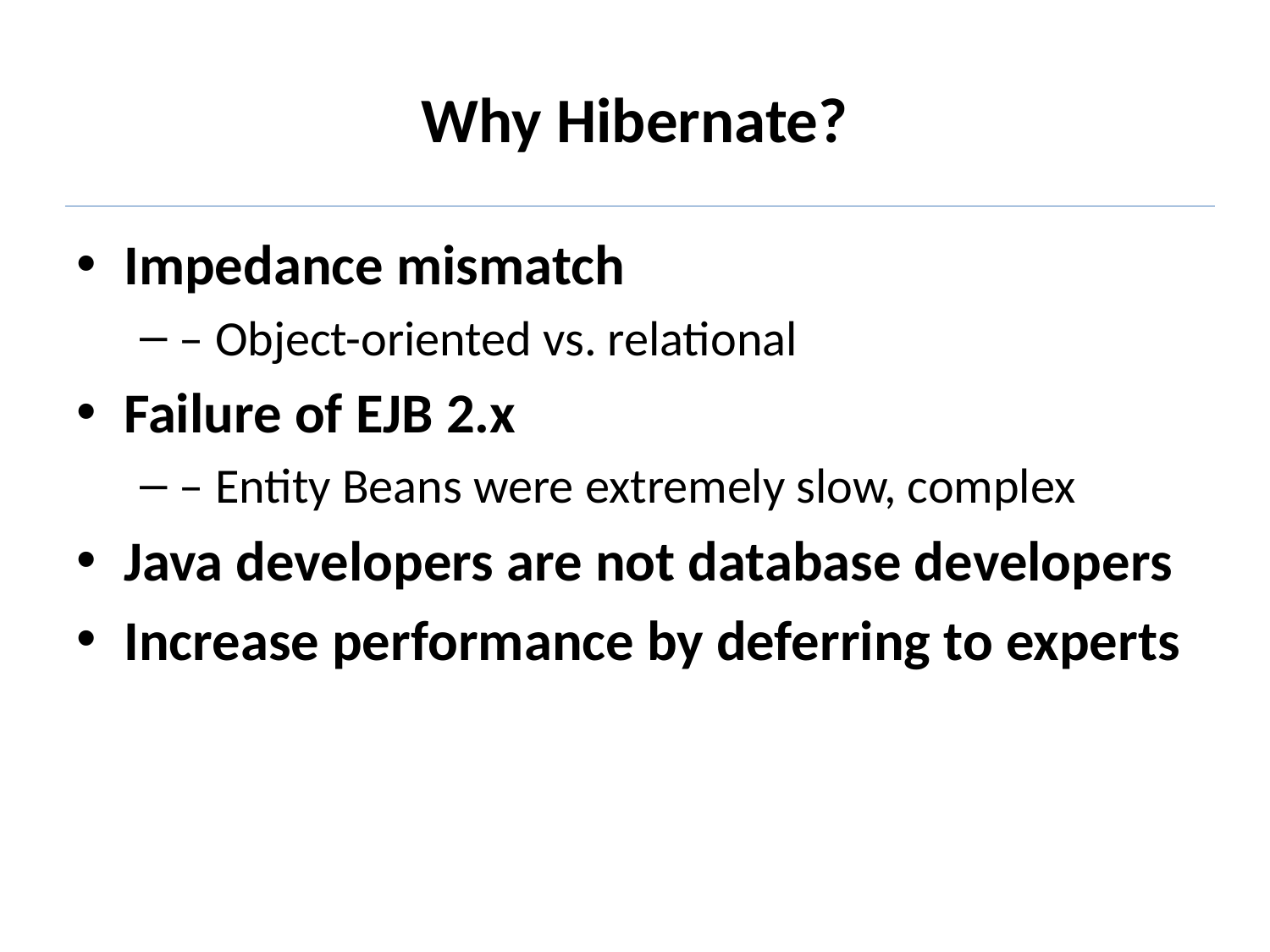

# Why Hibernate?
Impedance mismatch
– Object-oriented vs. relational
Failure of EJB 2.x
– Entity Beans were extremely slow, complex
Java developers are not database developers
Increase performance by deferring to experts